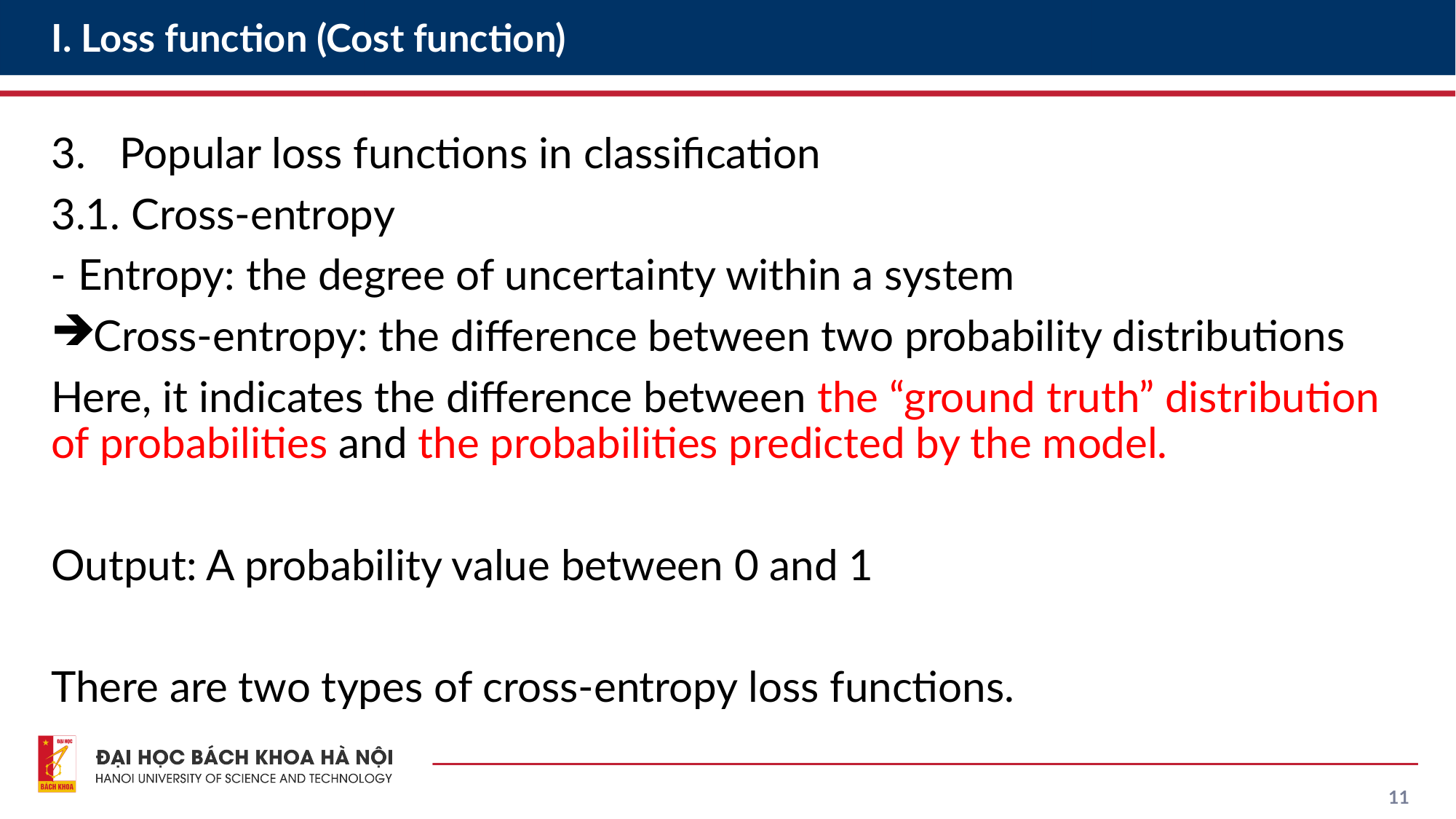

# I. Loss function (Cost function)
Popular loss functions in classification
3.1. Cross-entropy
Entropy: the degree of uncertainty within a system
Cross-entropy: the difference between two probability distributions
Here, it indicates the difference between the “ground truth” distribution of probabilities and the probabilities predicted by the model.

Output: A probability value between 0 and 1

There are two types of cross-entropy loss functions.

11